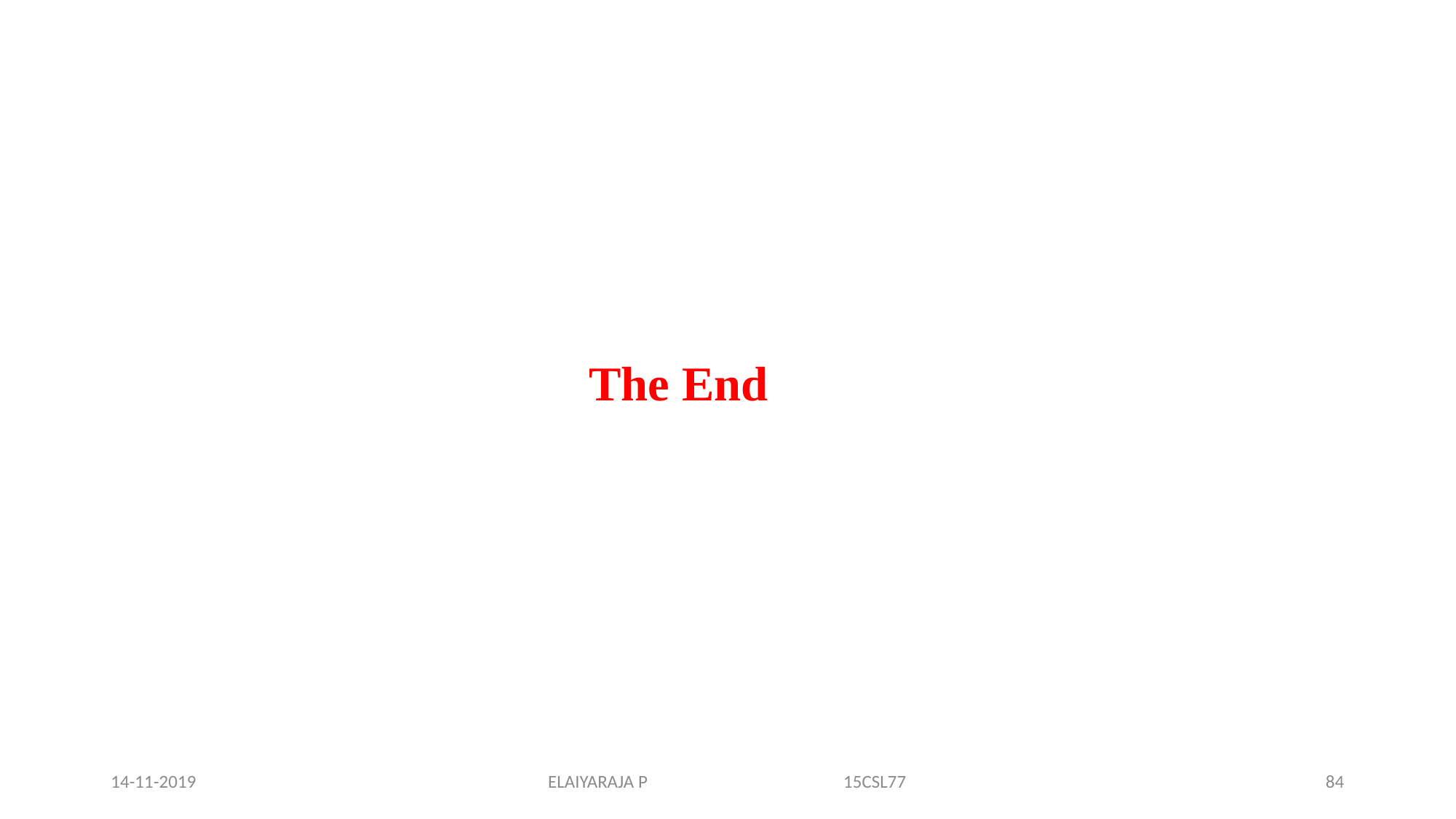

# The End
14-11-2019
ELAIYARAJA P                                               15CSL77
84